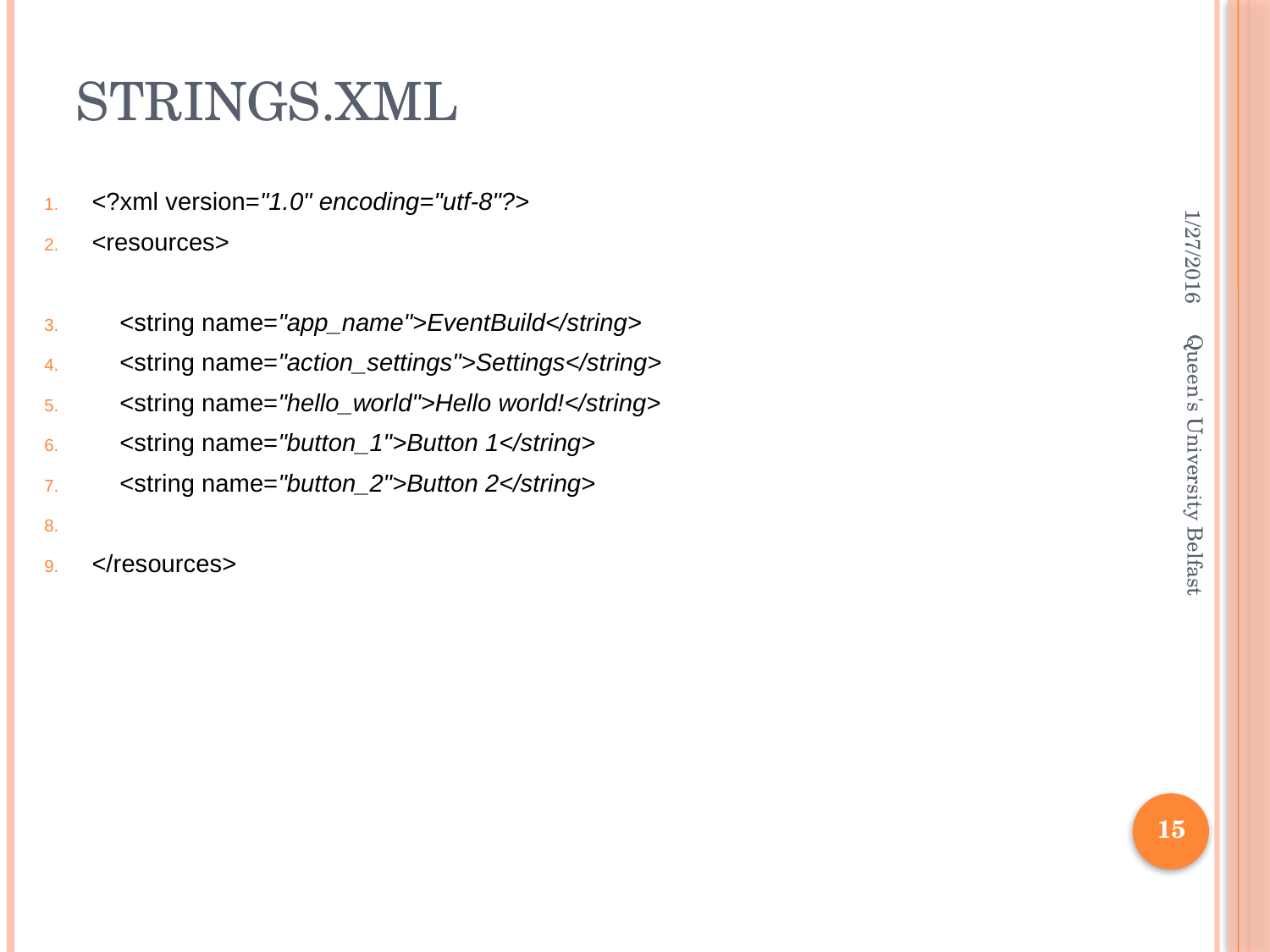

# strings.xml
1/27/2016
<?xml version="1.0" encoding="utf-8"?>
<resources>

    <string name="app_name">EventBuild</string>
    <string name="action_settings">Settings</string>
    <string name="hello_world">Hello world!</string>
    <string name="button_1">Button 1</string>
    <string name="button_2">Button 2</string>

</resources>
Queen's University Belfast
15